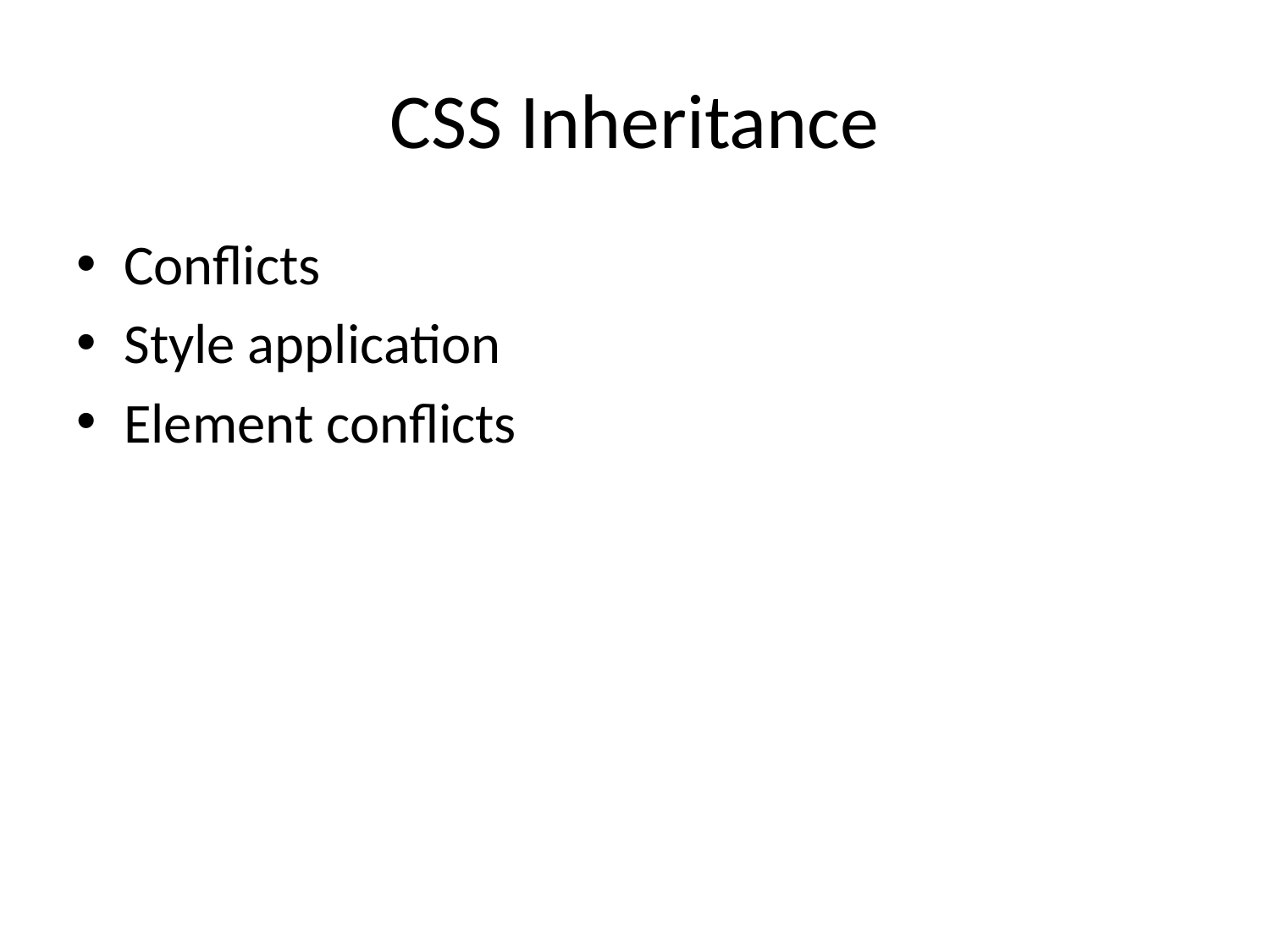

# CSS Inheritance
Conflicts
Style application
Element conflicts